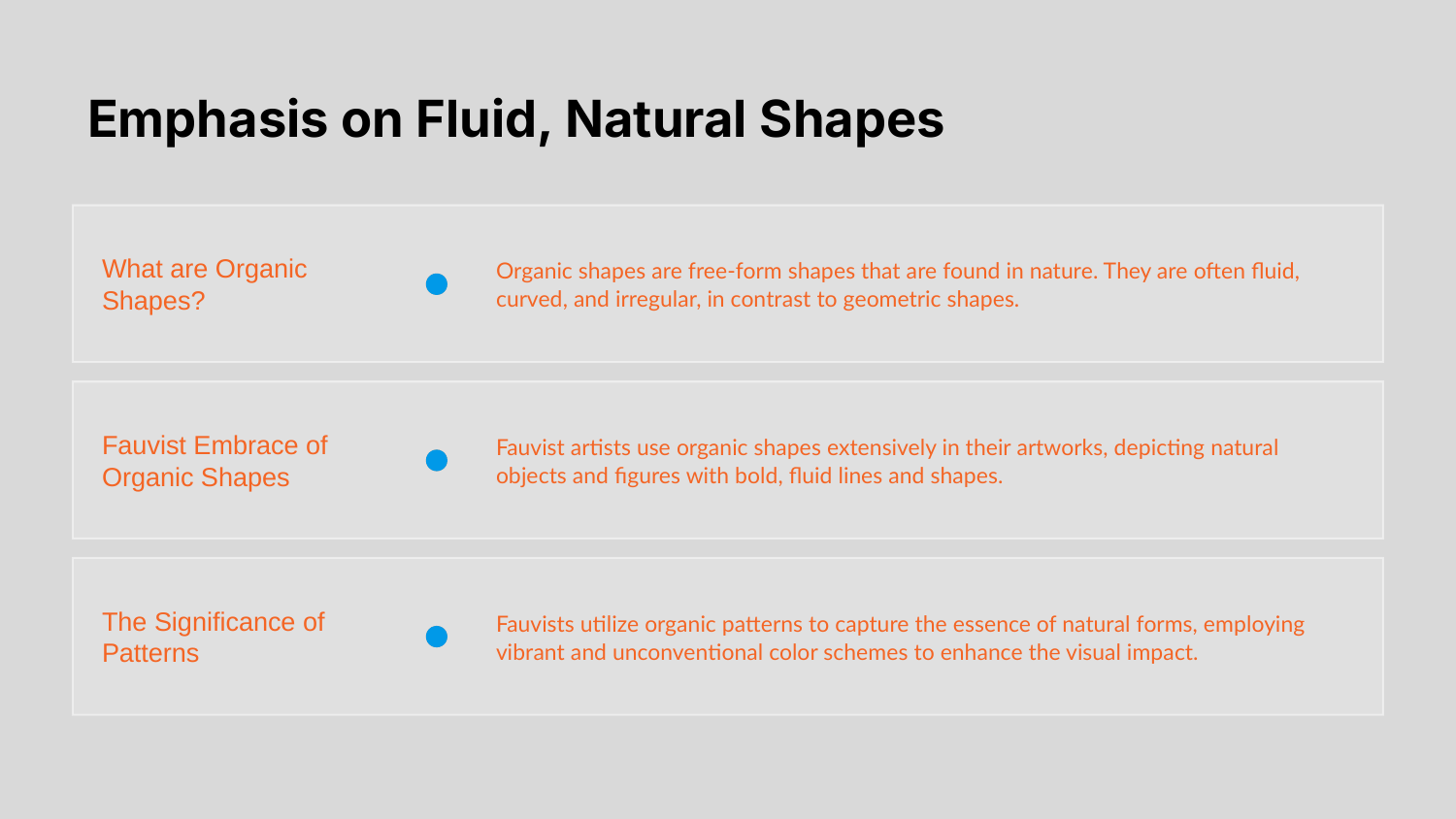

# Emphasis on Fluid, Natural Shapes
Organic shapes are free-form shapes that are found in nature. They are often fluid, curved, and irregular, in contrast to geometric shapes.
What are Organic Shapes?

Fauvist Embrace of Organic Shapes
Fauvist artists use organic shapes extensively in their artworks, depicting natural objects and figures with bold, fluid lines and shapes.

The Significance of Patterns
Fauvists utilize organic patterns to capture the essence of natural forms, employing vibrant and unconventional color schemes to enhance the visual impact.